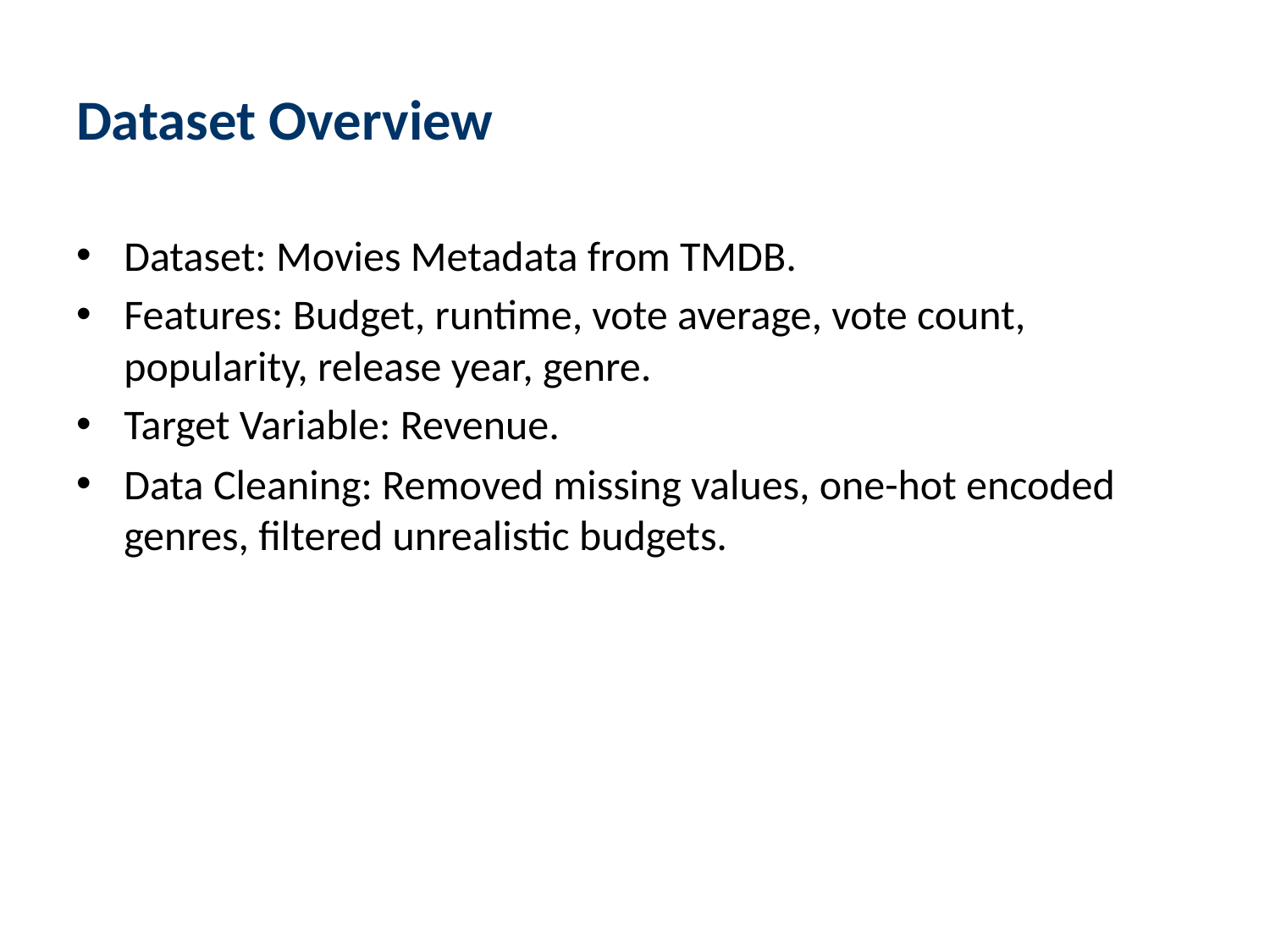

# Dataset Overview
Dataset: Movies Metadata from TMDB.
Features: Budget, runtime, vote average, vote count, popularity, release year, genre.
Target Variable: Revenue.
Data Cleaning: Removed missing values, one-hot encoded genres, filtered unrealistic budgets.